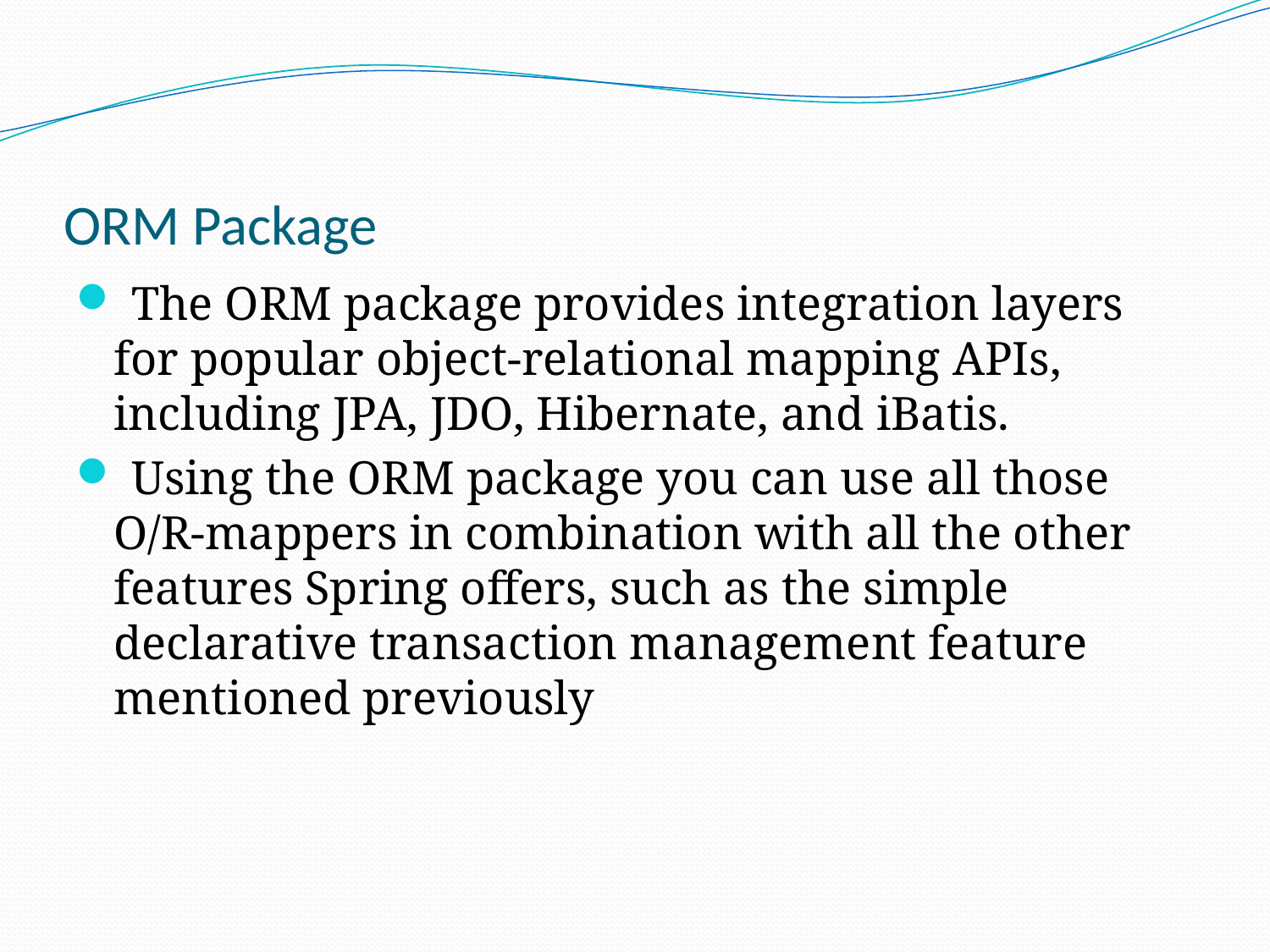

# ORM Package
 The ORM package provides integration layers for popular object-relational mapping APIs, including JPA, JDO, Hibernate, and iBatis.
 Using the ORM package you can use all those O/R-mappers in combination with all the other features Spring offers, such as the simple declarative transaction management feature mentioned previously